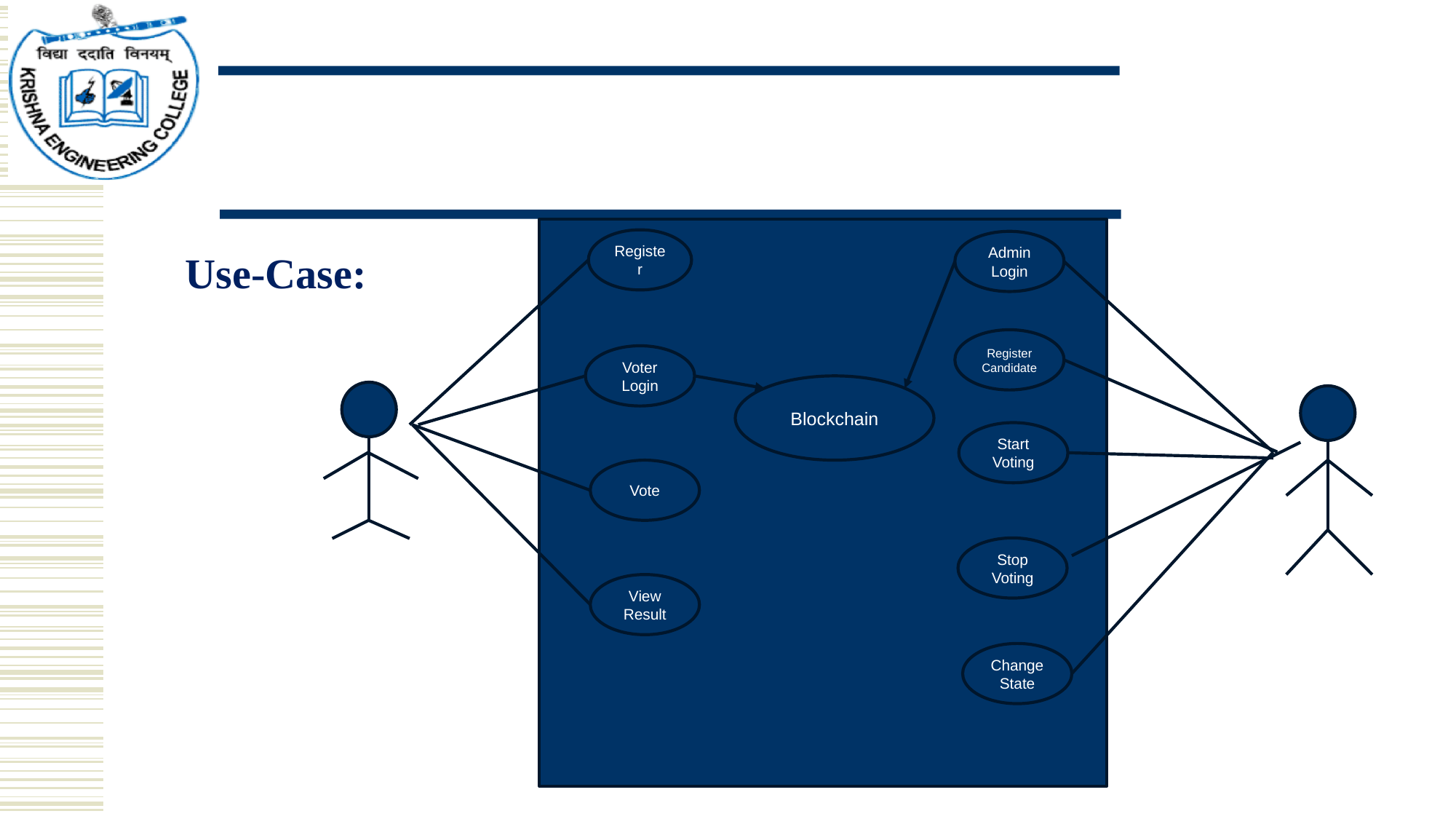

Use-Case:
Register
Admin Login
Register Candidate
Voter Login
Blockchain

Start Voting
Vote
Stop Voting
View Result
Change State